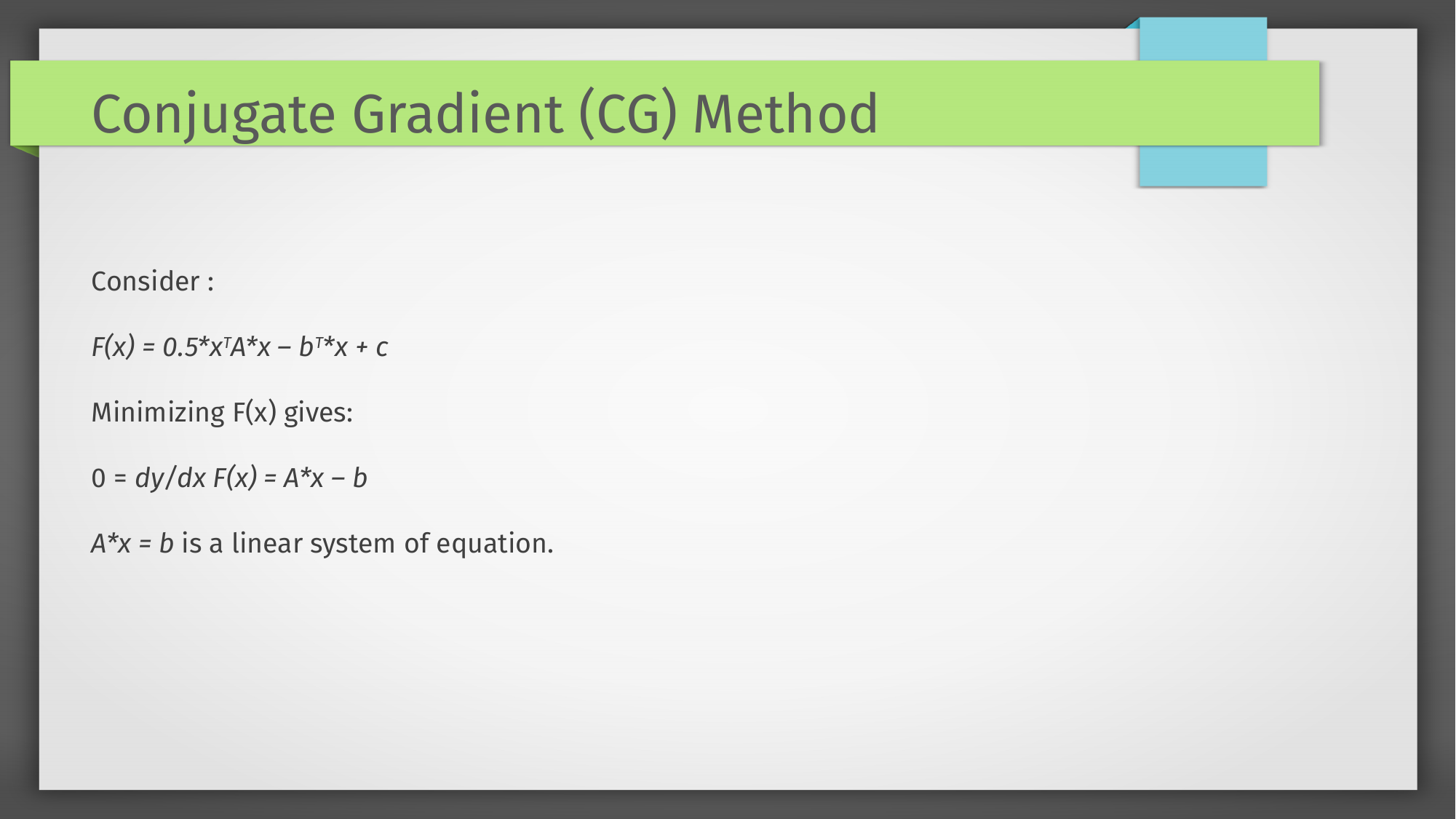

Conjugate Gradient (CG) Method
Consider :

F(x) = 0.5*xTA*x – bT*x + c

Minimizing F(x) gives:

0 = dy/dx F(x) = A*x – b

A*x = b is a linear system of equation.